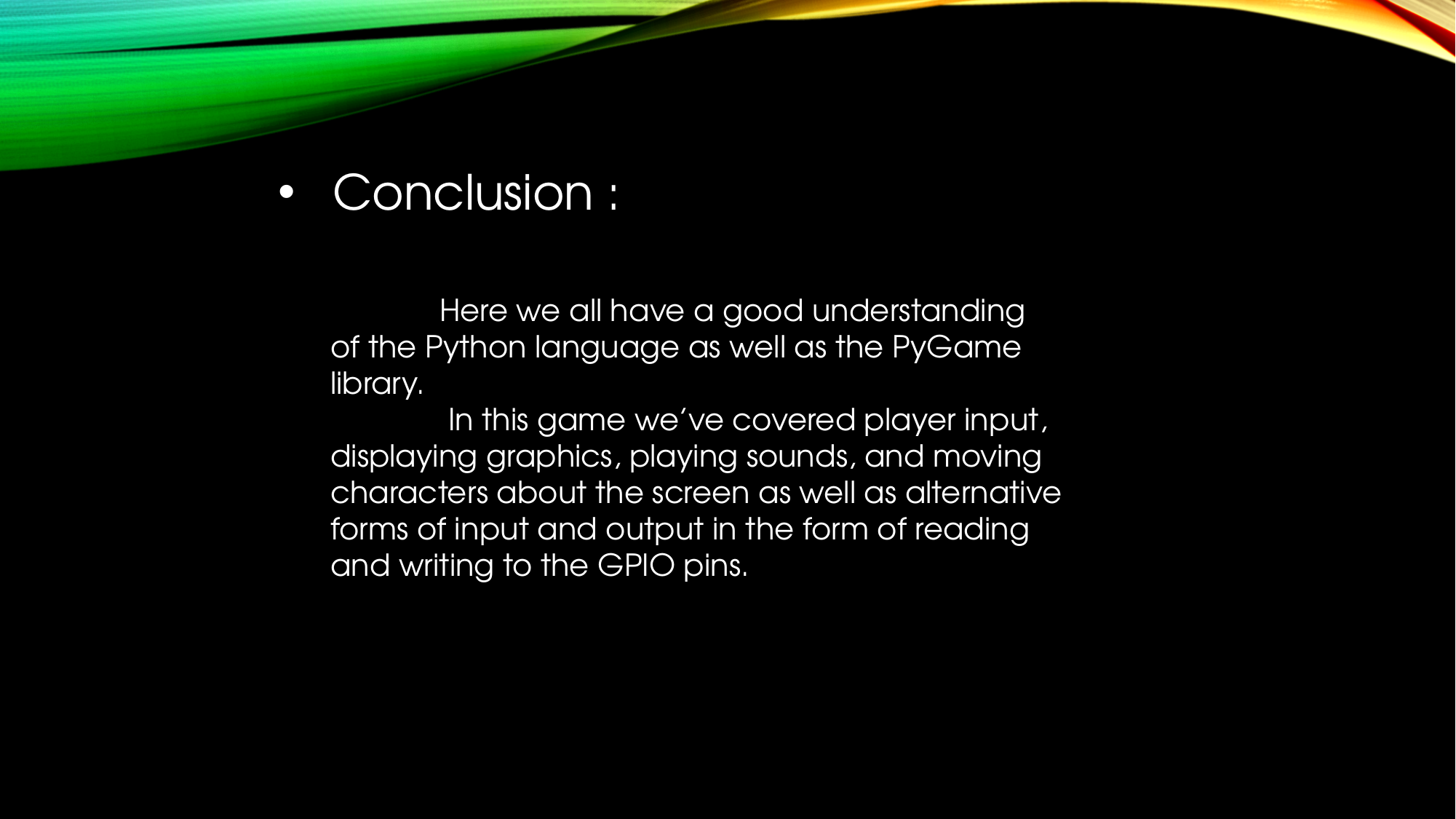

Conclusion :
	Here we all have a good understanding of the Python language as well as the PyGame library.
	 In this game we’ve covered player input, displaying graphics, playing sounds, and moving characters about the screen as well as alternative forms of input and output in the form of reading and writing to the GPIO pins.